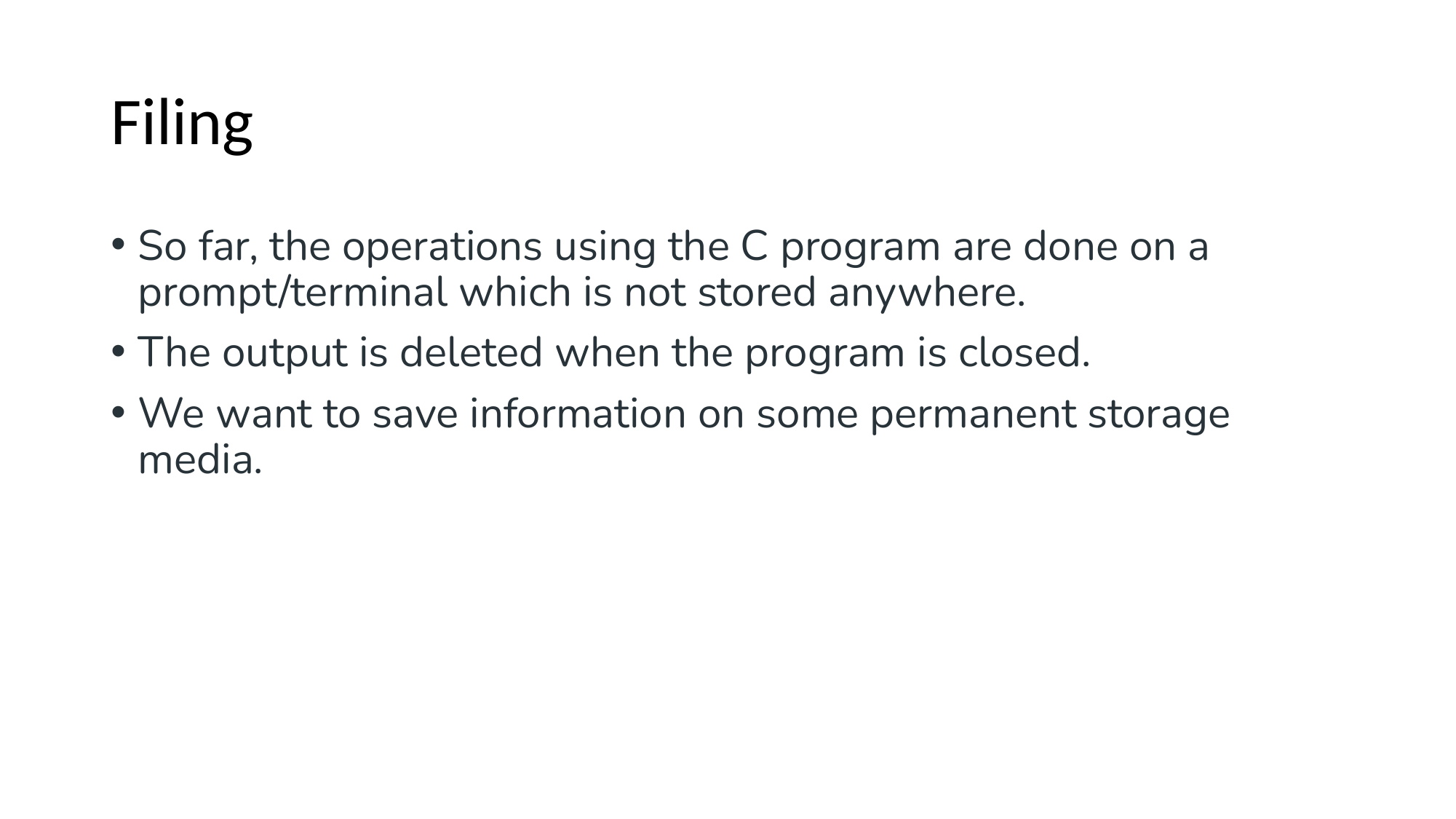

# Filing
So far, the operations using the C program are done on a prompt/terminal which is not stored anywhere.
The output is deleted when the program is closed.
We want to save information on some permanent storage media.